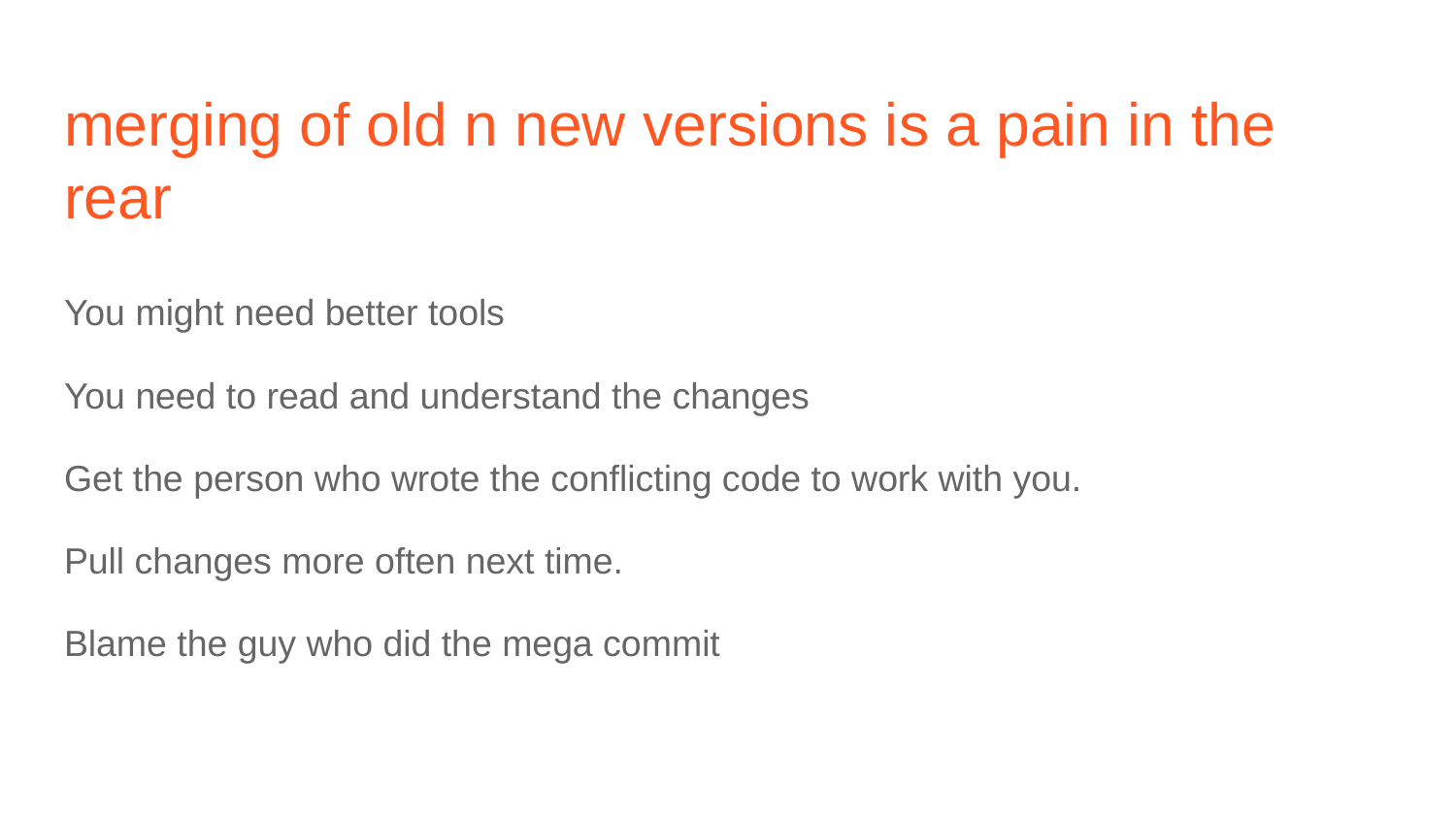

# merging of old n new versions is a pain in the rear
You might need better tools
You need to read and understand the changes
Get the person who wrote the conflicting code to work with you.
Pull changes more often next time.
Blame the guy who did the mega commit